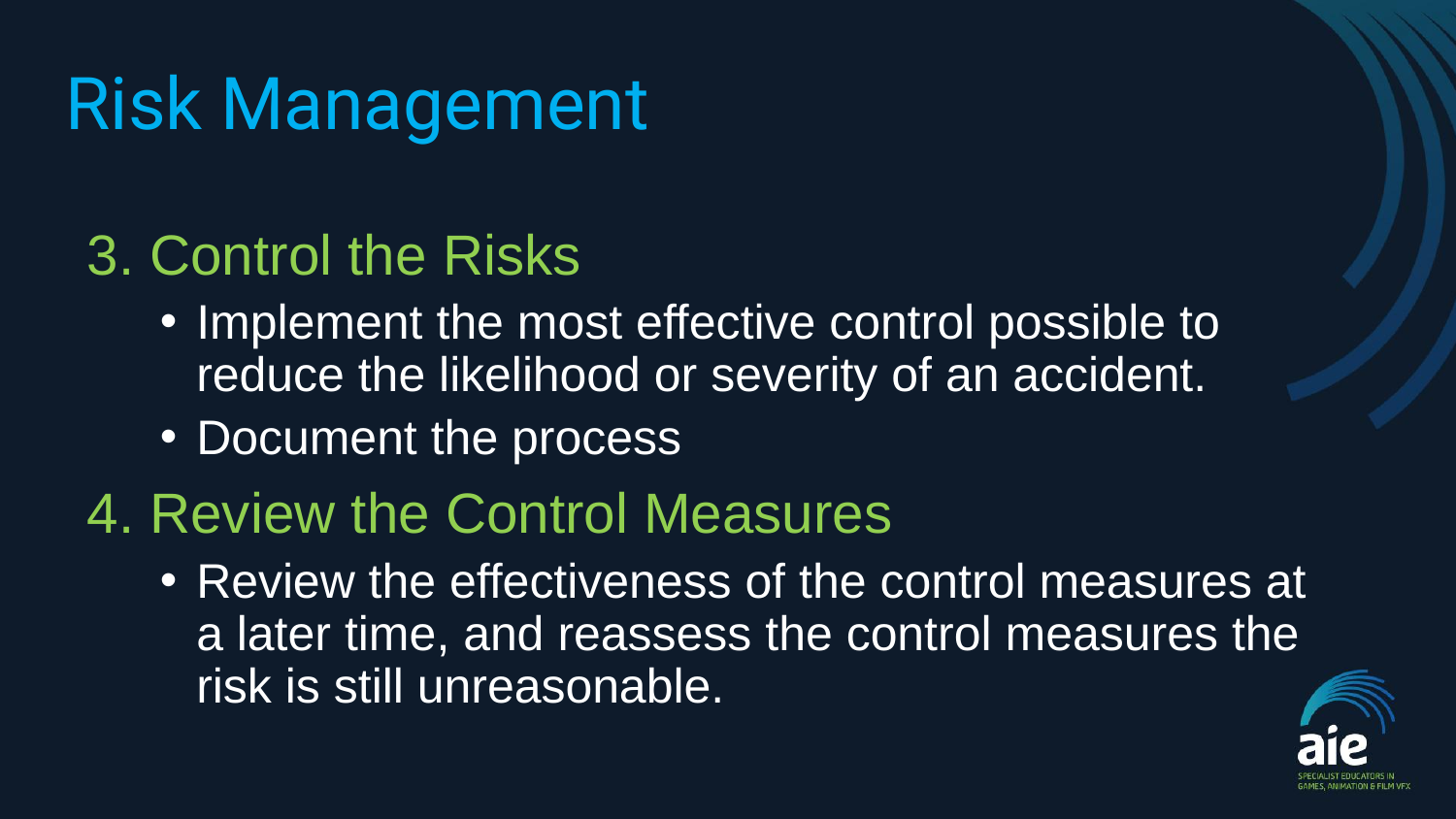

Risk Management
3. Control the Risks
Implement the most effective control possible to reduce the likelihood or severity of an accident.
Document the process
4. Review the Control Measures
Review the effectiveness of the control measures at a later time, and reassess the control measures the risk is still unreasonable.